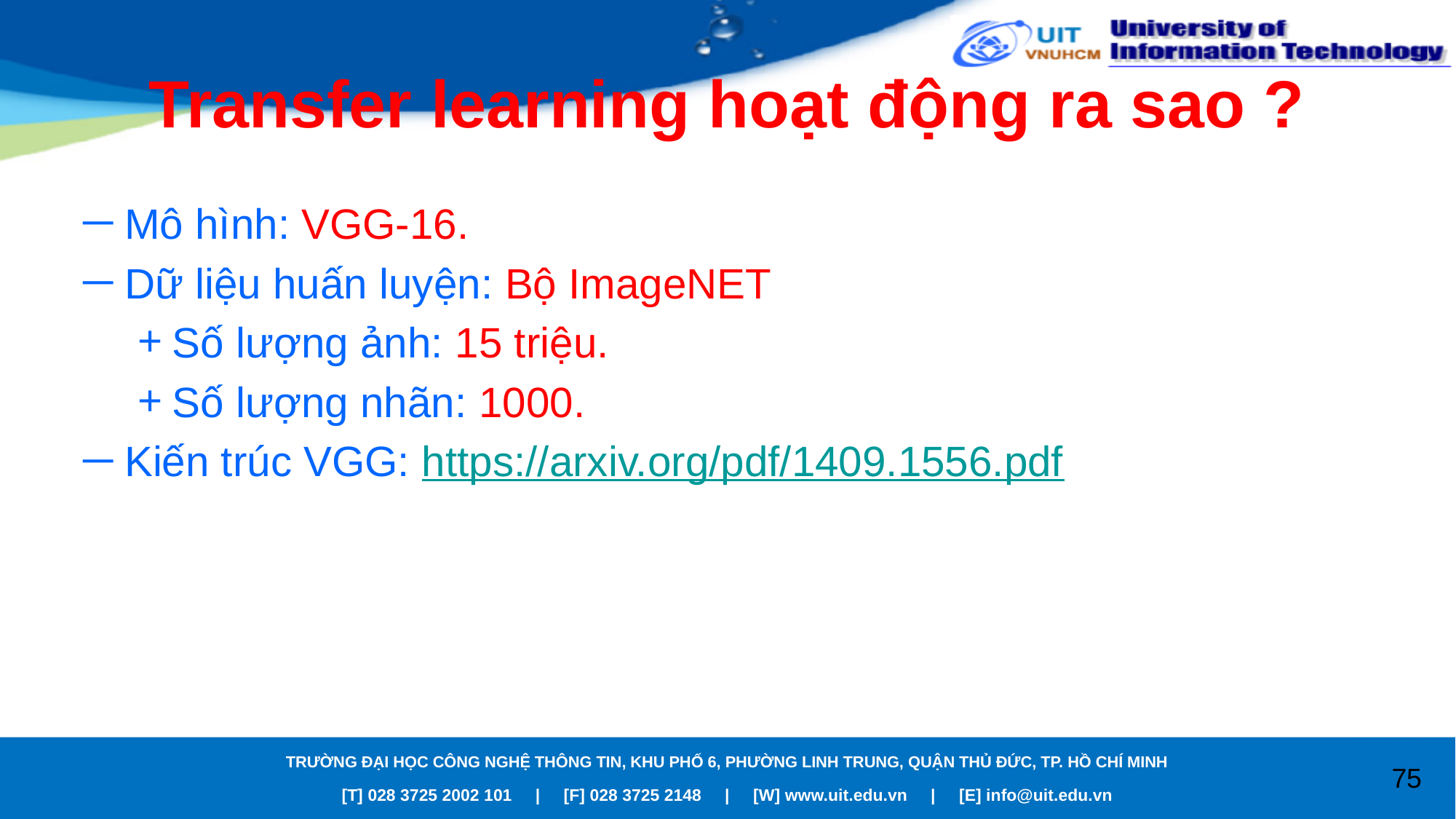

# Transfer learning hoạt động ra sao ?
Mô hình: VGG-16.
Dữ liệu huấn luyện: Bộ ImageNET
Số lượng ảnh: 15 triệu.
Số lượng nhãn: 1000.
Kiến trúc VGG: https://arxiv.org/pdf/1409.1556.pdf